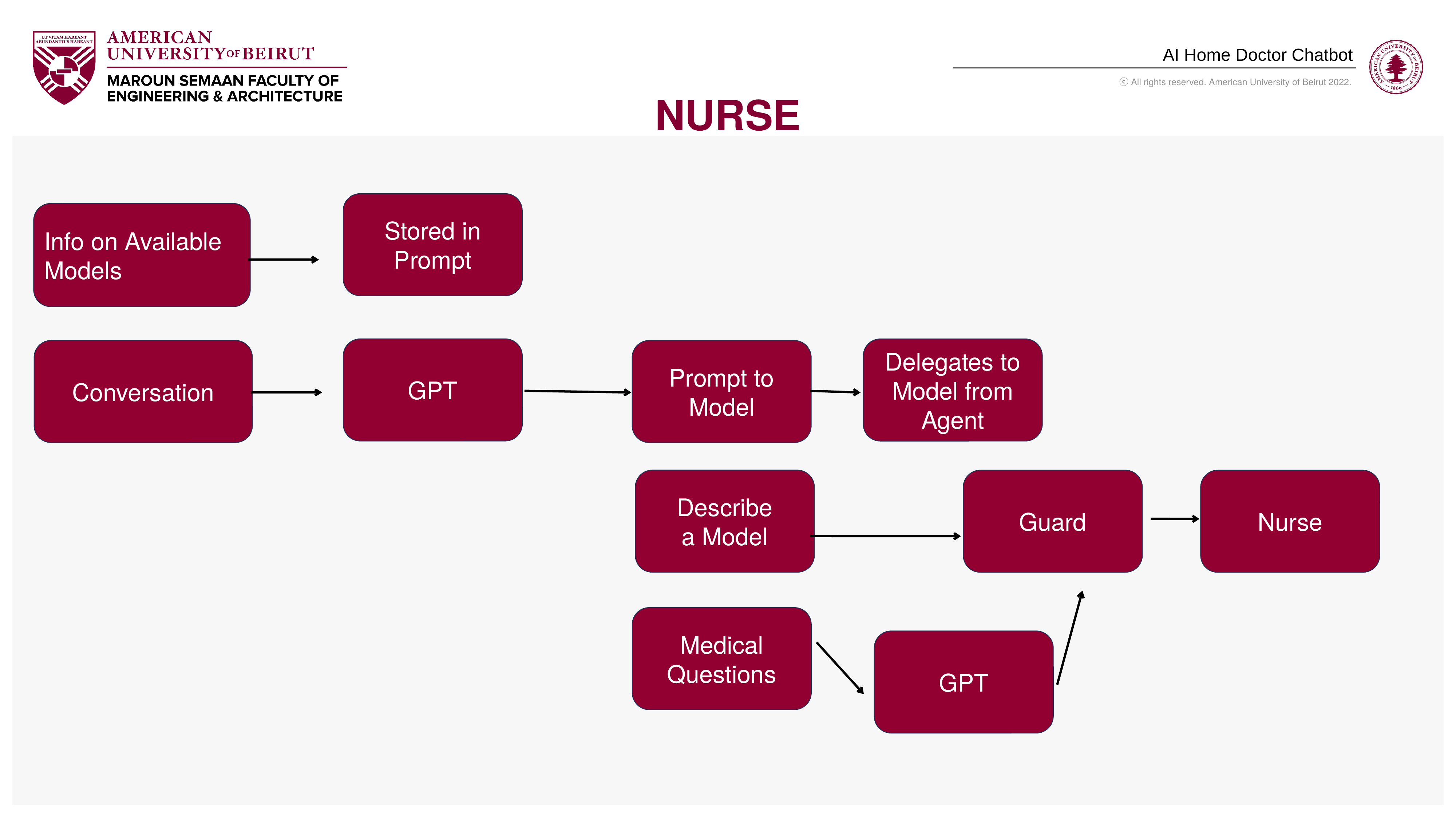

AI Home Doctor Chatbot
Nurse
Stored in Prompt
Info on Available Models
GPT
Delegates to Model from Agent
Conversation
Prompt to Model
Describe a Model
Guard
Nurse
Medical Questions
GPT